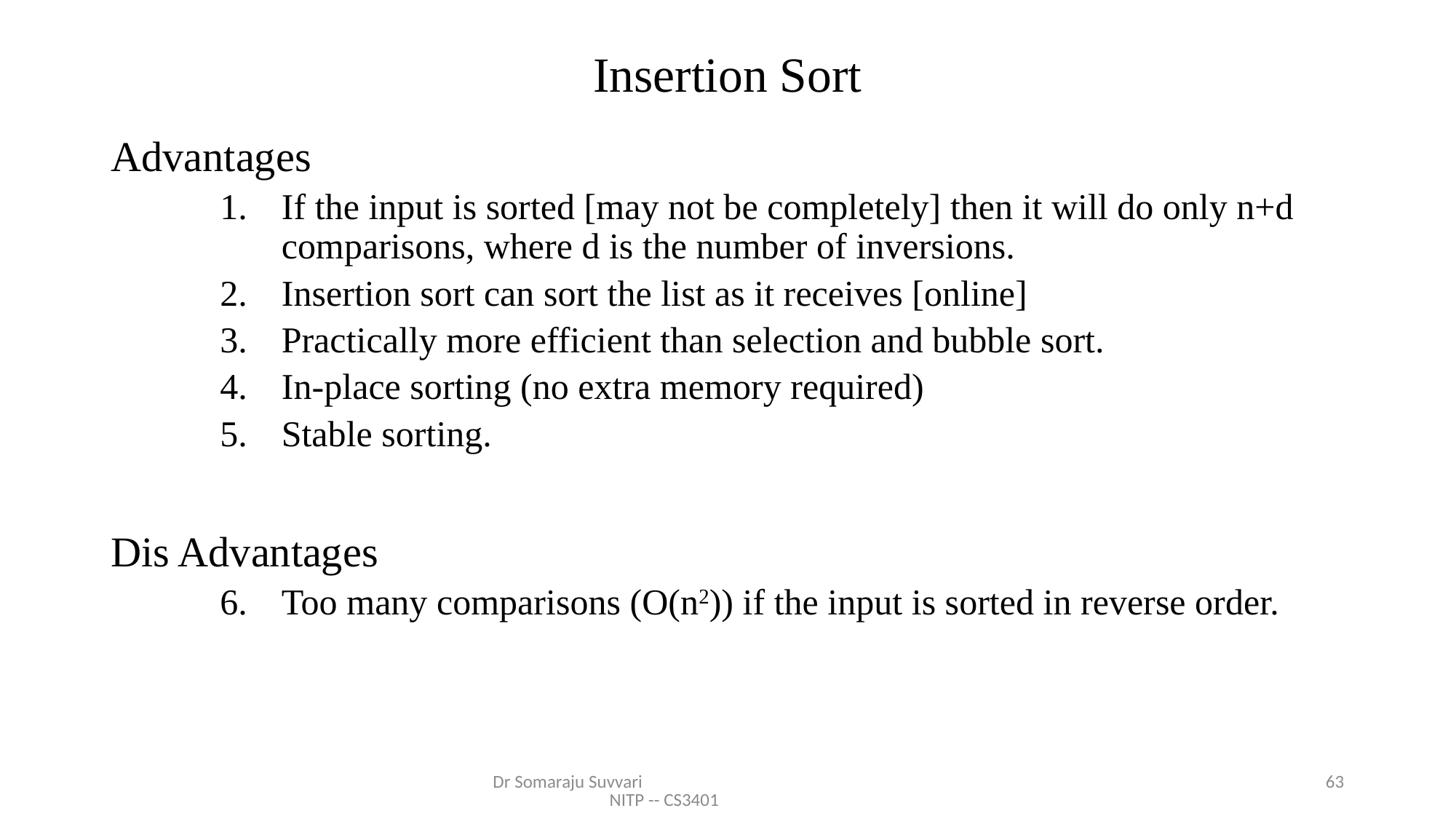

# Insertion Sort
Advantages
If the input is sorted [may not be completely] then it will do only n+d  comparisons, where d is the number of inversions.
Insertion sort can sort the list as it receives [online]
Practically more efficient than selection and bubble sort.
In-place sorting (no extra memory required)
Stable sorting.

Dis Advantages
Too many comparisons (O(n2)) if the input is sorted in reverse order.

Dr Somaraju Suvvari                                                                                                        NITP -- CS3401
63